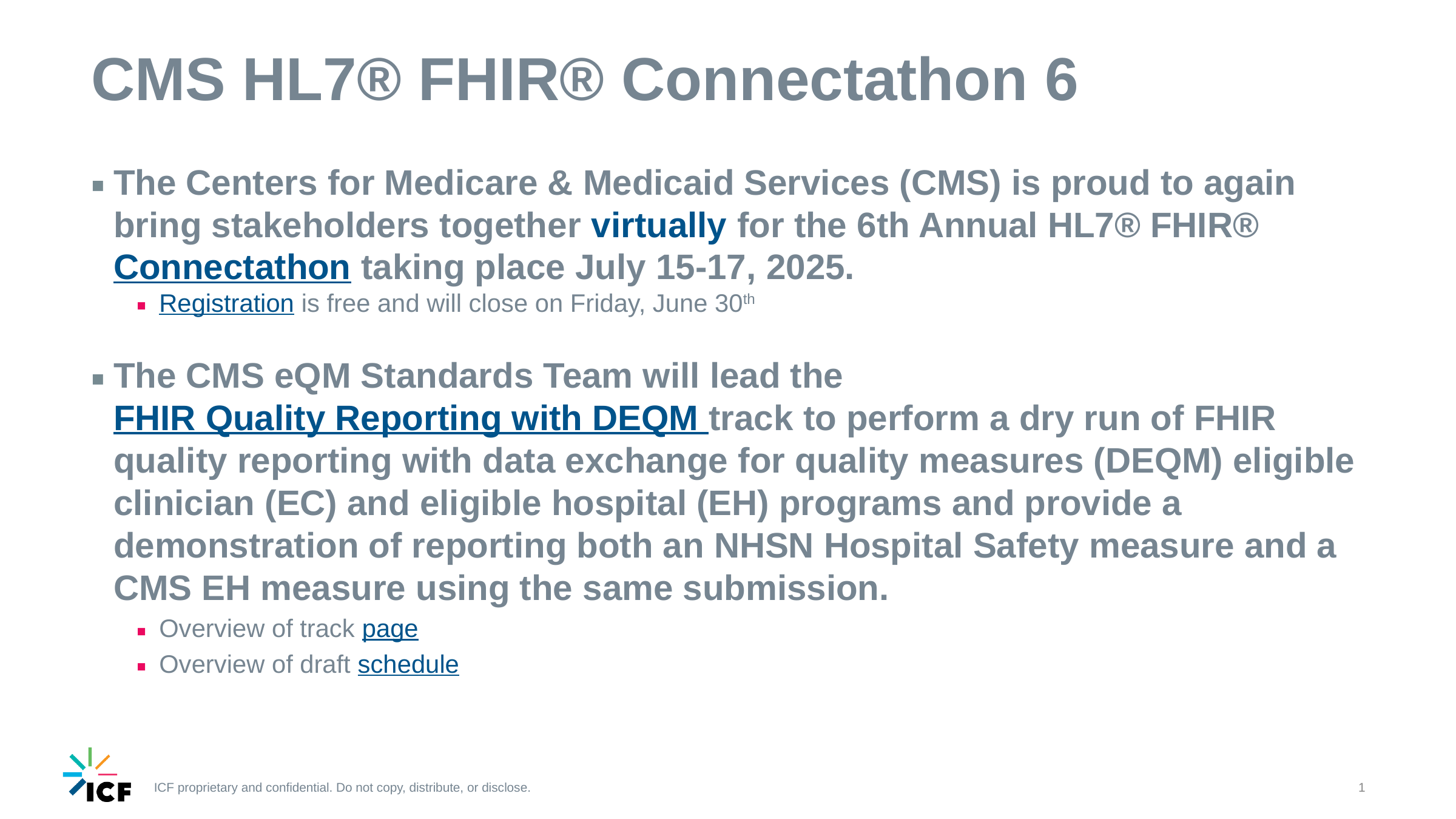

# CMS HL7® FHIR® Connectathon 6
The Centers for Medicare & Medicaid Services (CMS) is proud to again bring stakeholders together virtually for the 6th Annual HL7® FHIR® Connectathon taking place July 15-17, 2025.
Registration is free and will close on Friday, June 30th
The CMS eQM Standards Team will lead the FHIR Quality Reporting with DEQM track to perform a dry run of FHIR quality reporting with data exchange for quality measures (DEQM) eligible clinician (EC) and eligible hospital (EH) programs and provide a demonstration of reporting both an NHSN Hospital Safety measure and a CMS EH measure using the same submission.
Overview of track page
Overview of draft schedule
1